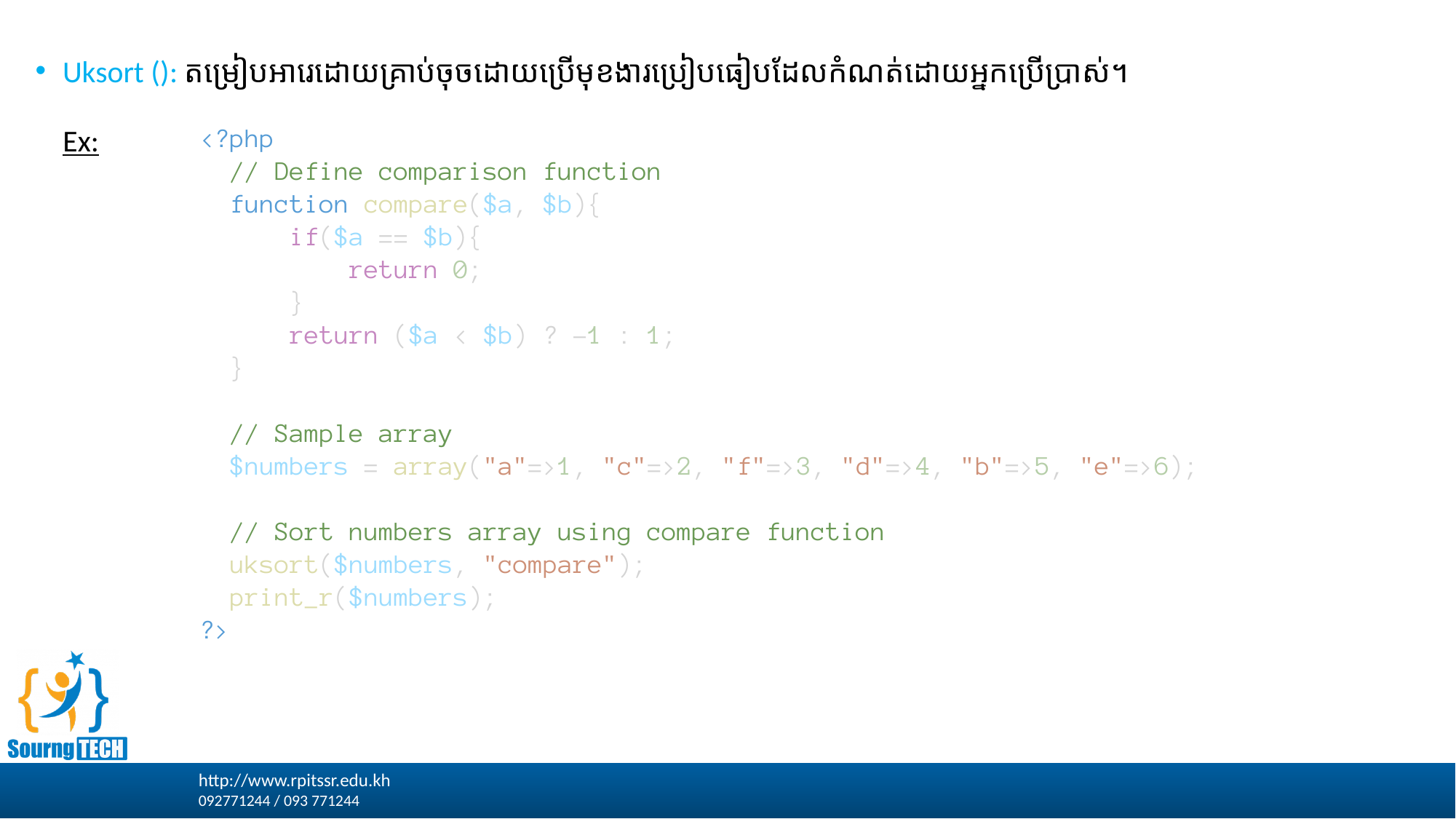

Uksort (): តម្រៀបអារេដោយគ្រាប់ចុចដោយប្រើមុខងារប្រៀបធៀបដែលកំណត់ដោយអ្នកប្រើប្រាស់។
    Ex:
<?php
  // Define comparison function
  function compare($a, $b){
      if($a == $b){
          return 0;
      }
      return ($a < $b) ? -1 : 1;
  }
  // Sample array
  $numbers = array("a"=>1, "c"=>2, "f"=>3, "d"=>4, "b"=>5, "e"=>6);
  // Sort numbers array using compare function
  uksort($numbers, "compare");
  print_r($numbers);
?>